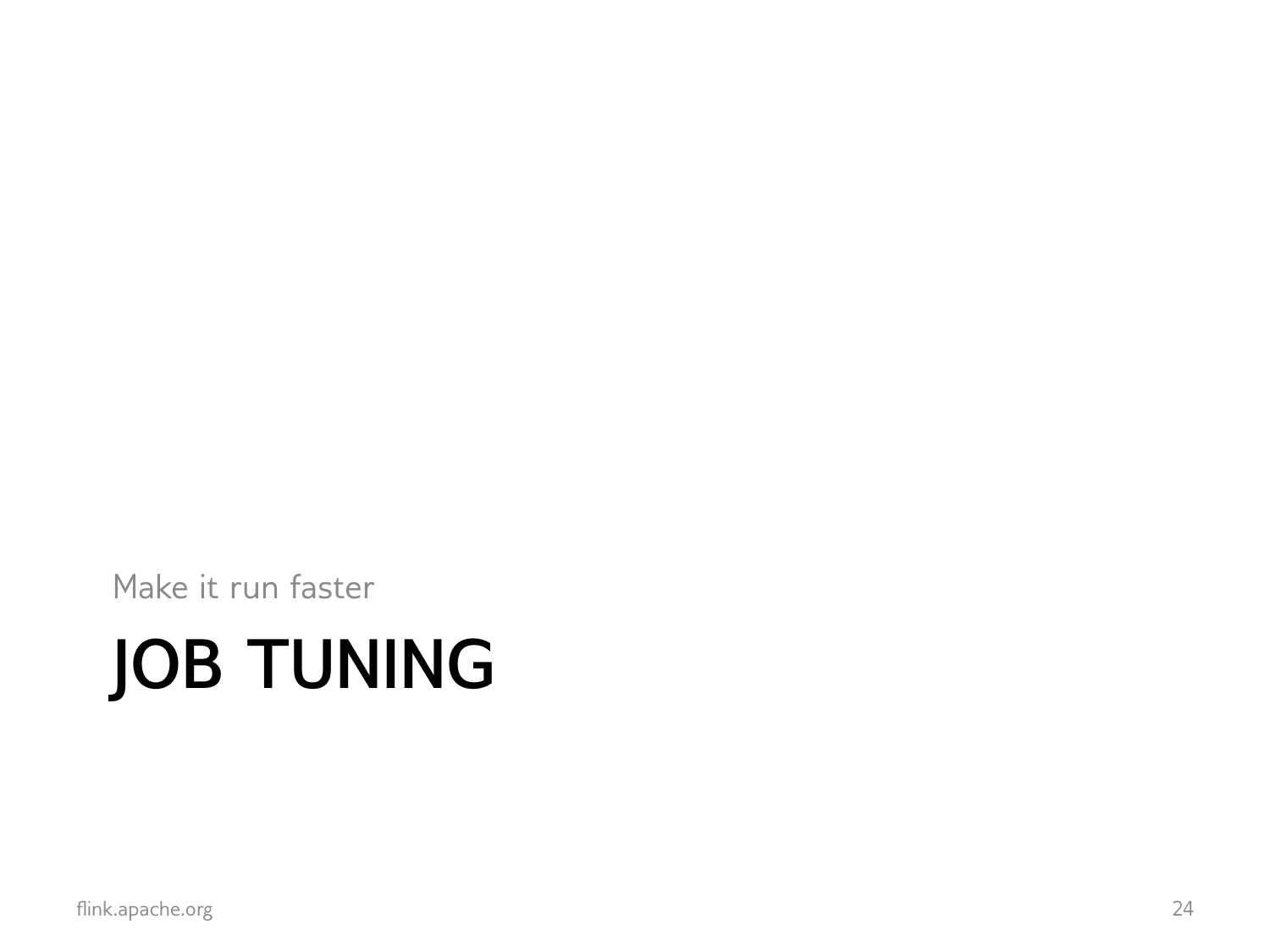

Make it run faster
# Job Tuning
flink.apache.org
24